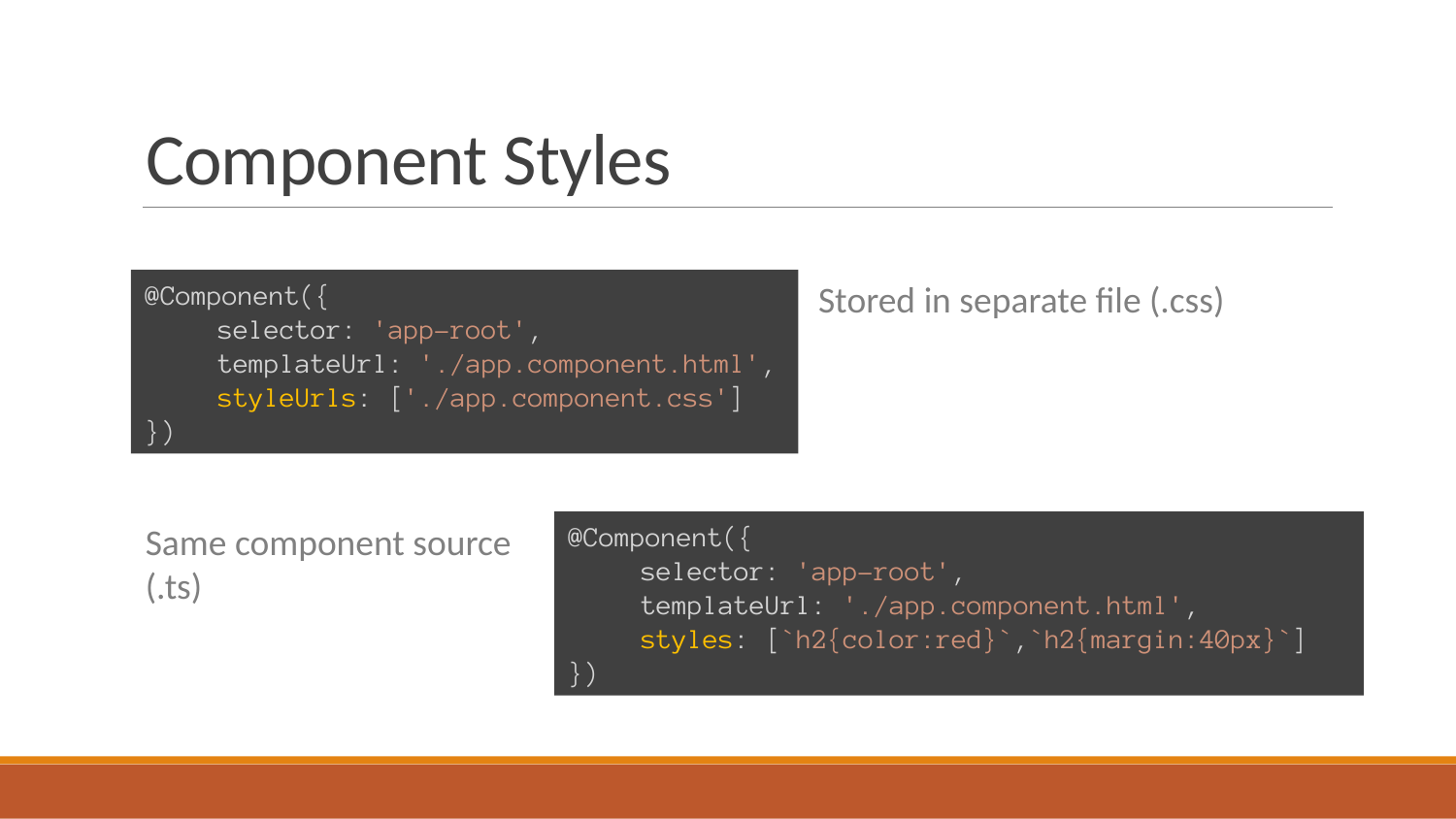

# Component Styles
@Component({
selector: 'app-root',
templateUrl: './app.component.html',
styleUrls: ['./app.component.css']
})
Stored in separate file (.css)
Same component source (.ts)
@Component({
selector: 'app-root',
templateUrl: './app.component.html',
styles: [`h2{color:red}`,`h2{margin:40px}`]
})